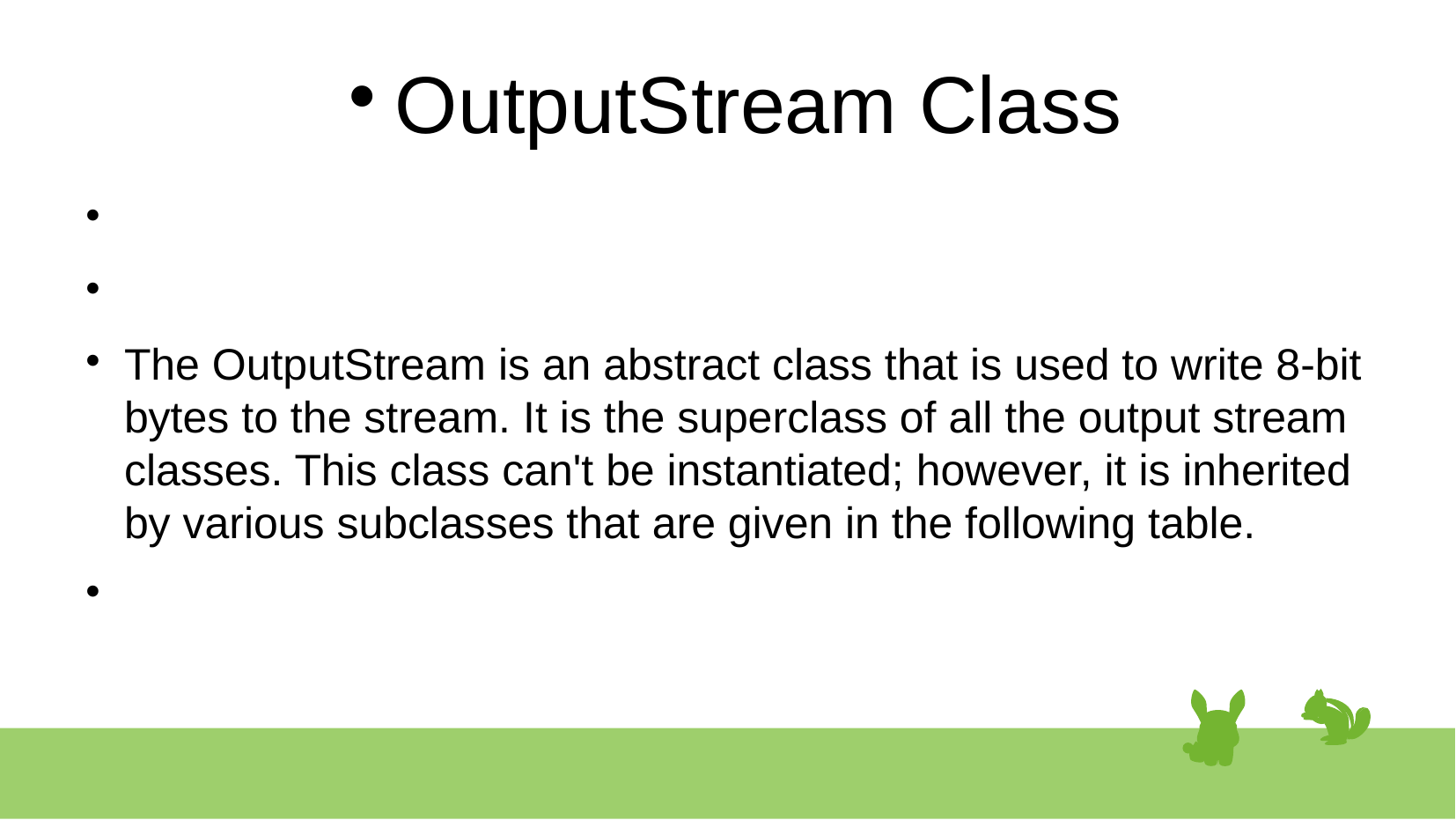

# OutputStream Class

The OutputStream is an abstract class that is used to write 8-bit bytes to the stream. It is the superclass of all the output stream classes. This class can't be instantiated; however, it is inherited by various subclasses that are given in the following table.